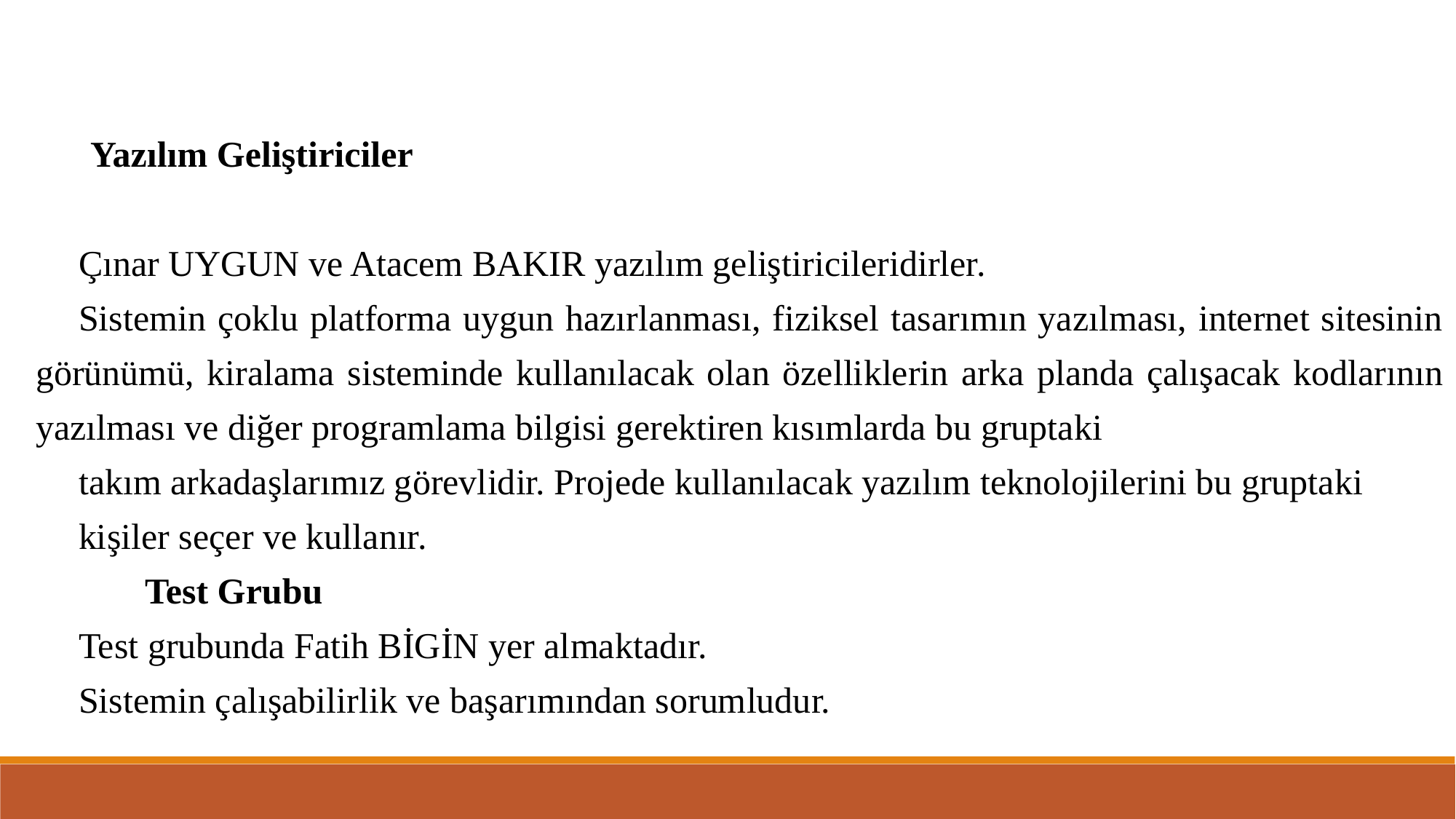

Yazılım Geliştiriciler

Çınar UYGUN ve Atacem BAKIR yazılım geliştiricileridirler.
Sistemin çoklu platforma uygun hazırlanması, fiziksel tasarımın yazılması, internet sitesinin görünümü, kiralama sisteminde kullanılacak olan özelliklerin arka planda çalışacak kodlarının yazılması ve diğer programlama bilgisi gerektiren kısımlarda bu gruptaki
takım arkadaşlarımız görevlidir. Projede kullanılacak yazılım teknolojilerini bu gruptaki
kişiler seçer ve kullanır.
	Test Grubu
Test grubunda Fatih BİGİN yer almaktadır.
Sistemin çalışabilirlik ve başarımından sorumludur.